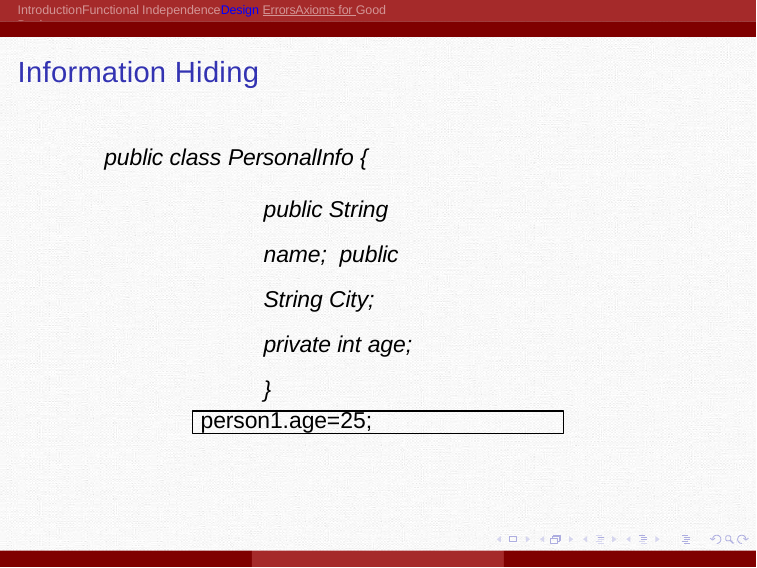

IntroductionFunctional IndependenceDesign ErrorsAxioms for Good Design

# Information Hiding
public class PersonalInfo {
public String name;  public String City;  private int age;
}
person1.age=25;